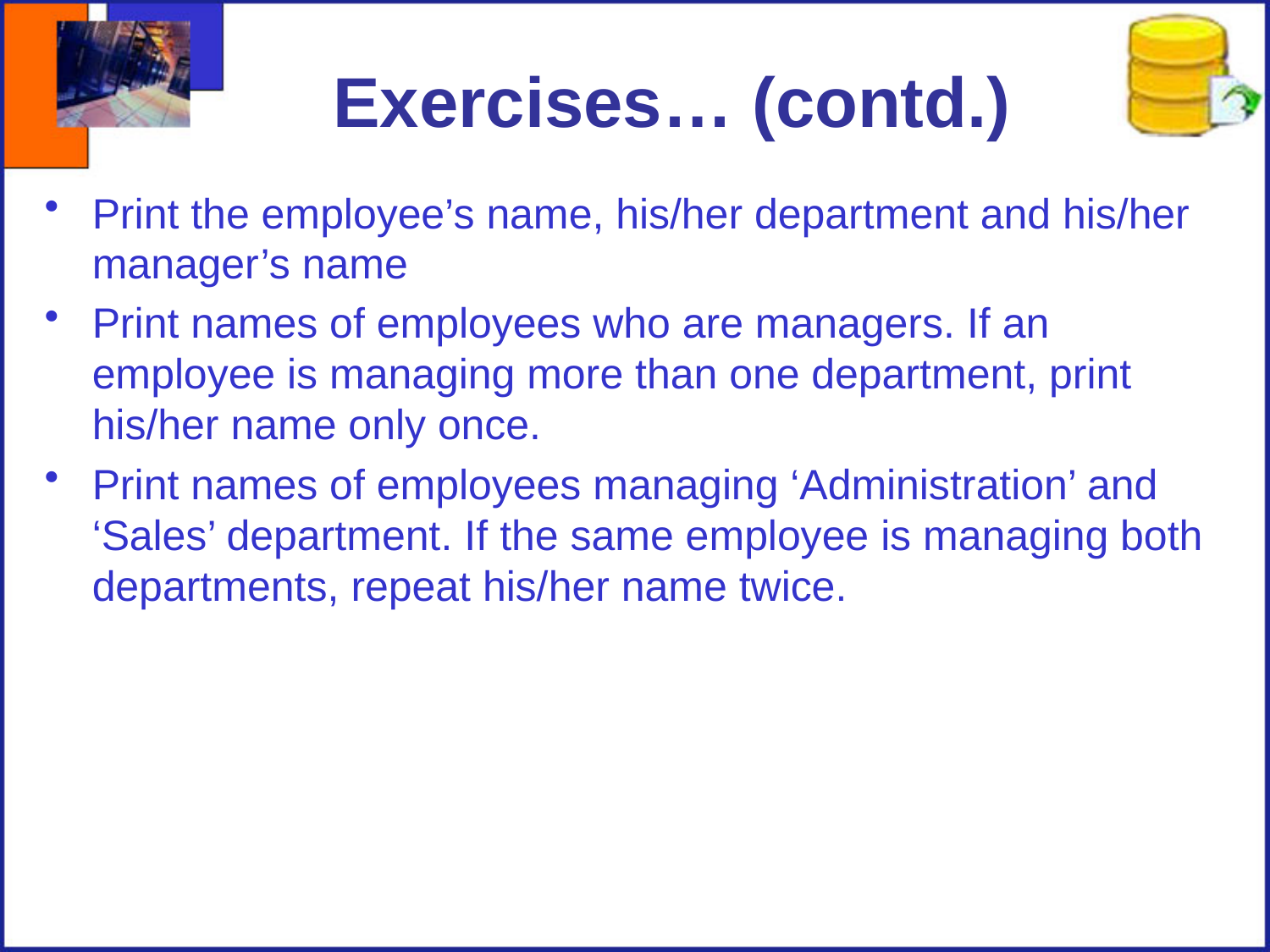

# Exercises… (contd.)
Print the employee’s name, his/her department and his/her manager’s name
Print names of employees who are managers. If an employee is managing more than one department, print his/her name only once.
Print names of employees managing ‘Administration’ and ‘Sales’ department. If the same employee is managing both departments, repeat his/her name twice.